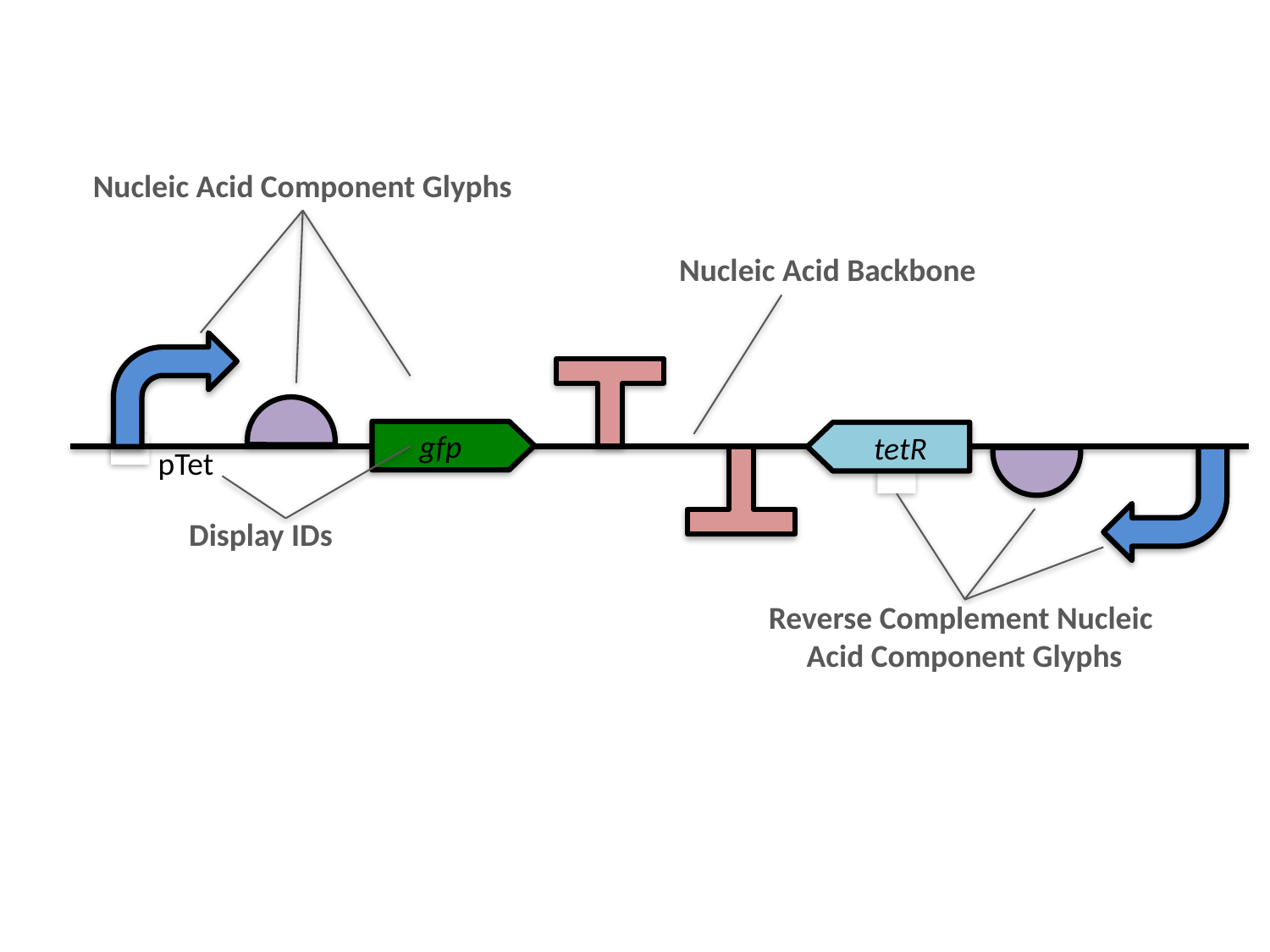

Nucleic Acid Component Glyphs
Nucleic Acid Backbone

gfp
tetR

pTet

Display IDs
Reverse Complement Nucleic
Acid Component Glyphs